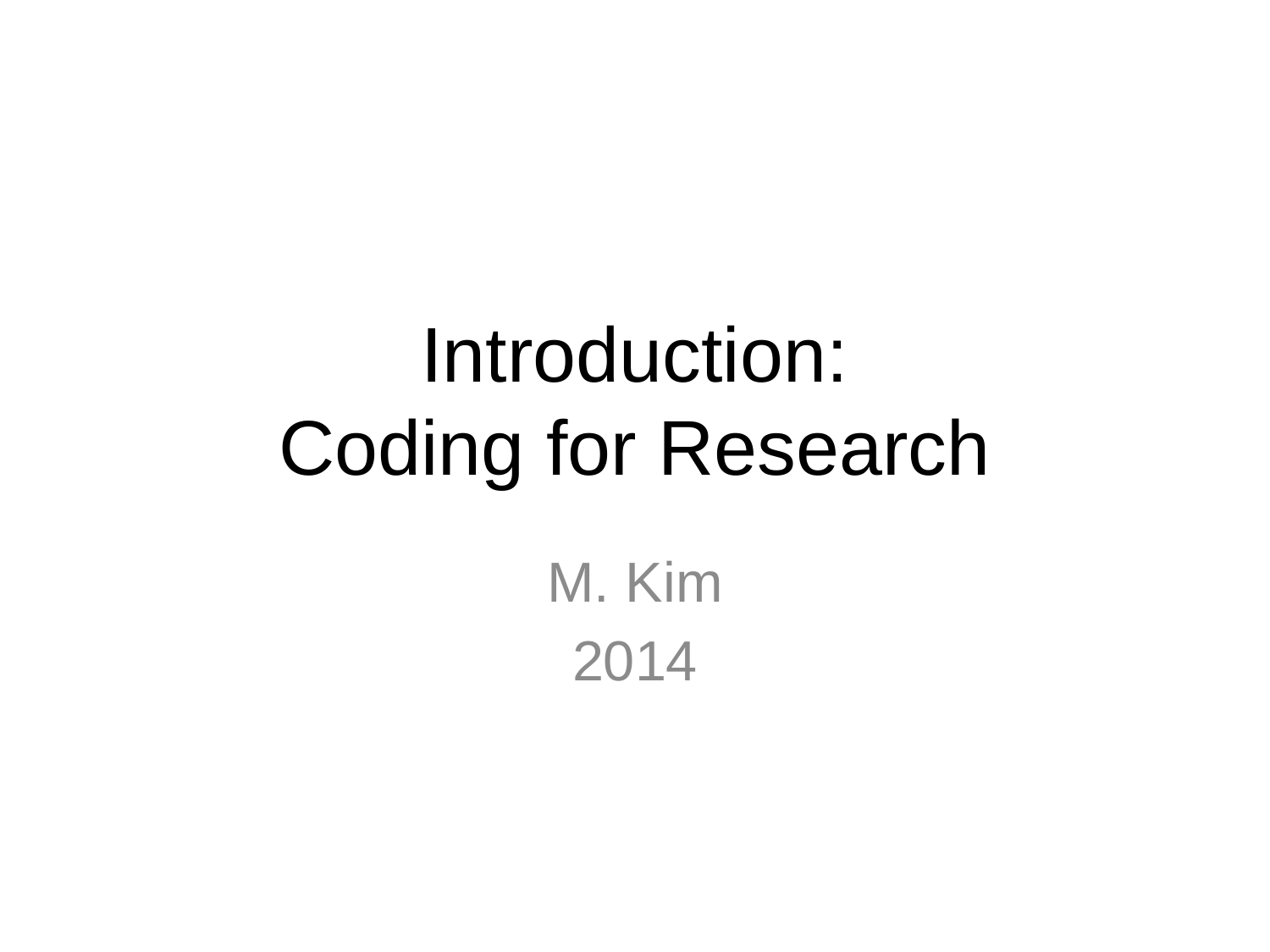

# Introduction: Coding for Research
M. Kim
2014